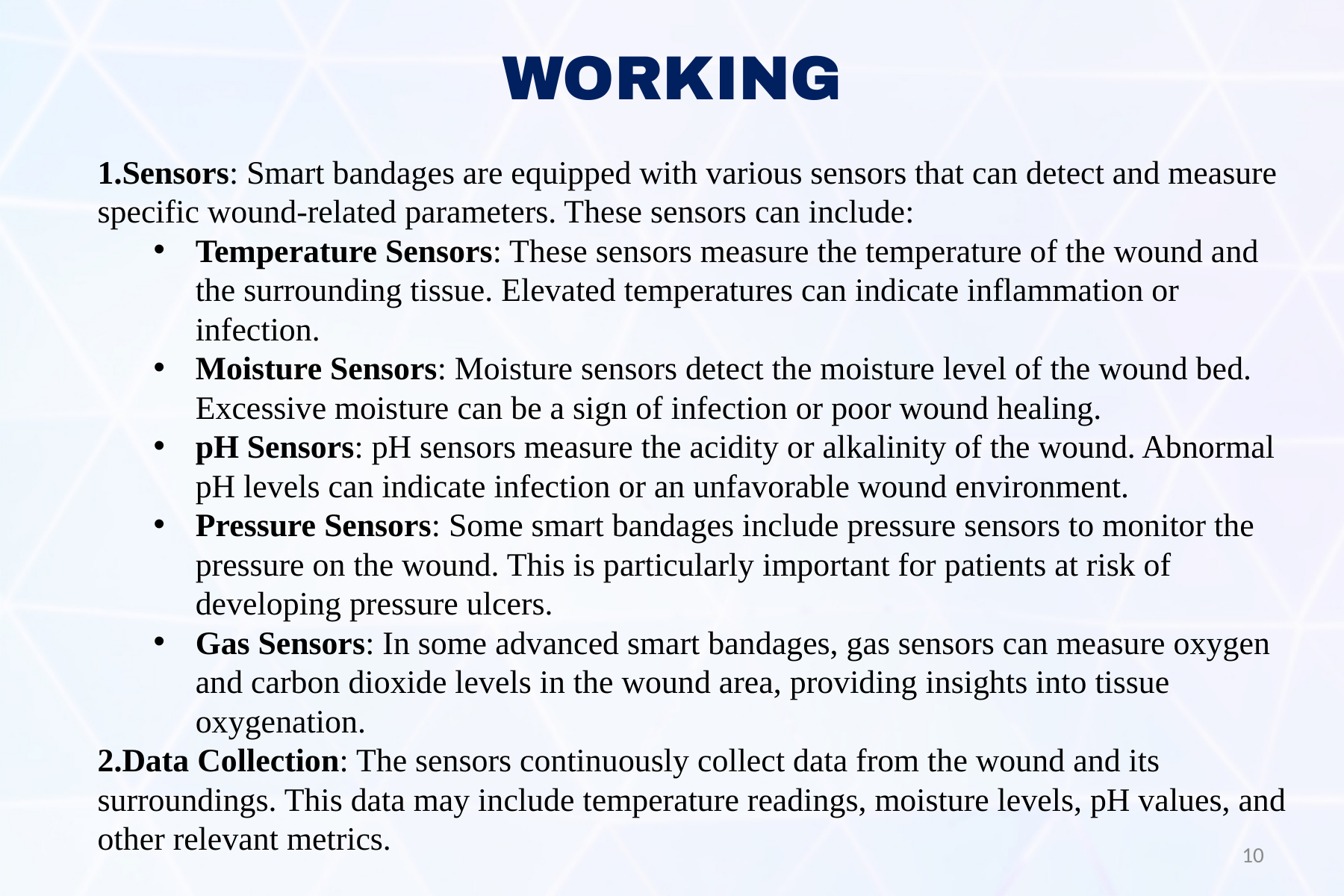

# WORKING

Sensors: Smart bandages are equipped with various sensors that can detect and measure specific wound-related parameters. These sensors can include:
Temperature Sensors: These sensors measure the temperature of the wound and the surrounding tissue. Elevated temperatures can indicate inflammation or infection.
Moisture Sensors: Moisture sensors detect the moisture level of the wound bed. Excessive moisture can be a sign of infection or poor wound healing.
pH Sensors: pH sensors measure the acidity or alkalinity of the wound. Abnormal pH levels can indicate infection or an unfavorable wound environment.
Pressure Sensors: Some smart bandages include pressure sensors to monitor the pressure on the wound. This is particularly important for patients at risk of developing pressure ulcers.
Gas Sensors: In some advanced smart bandages, gas sensors can measure oxygen and carbon dioxide levels in the wound area, providing insights into tissue oxygenation.
Data Collection: The sensors continuously collect data from the wound and its surroundings. This data may include temperature readings, moisture levels, pH values, and other relevant metrics.

10